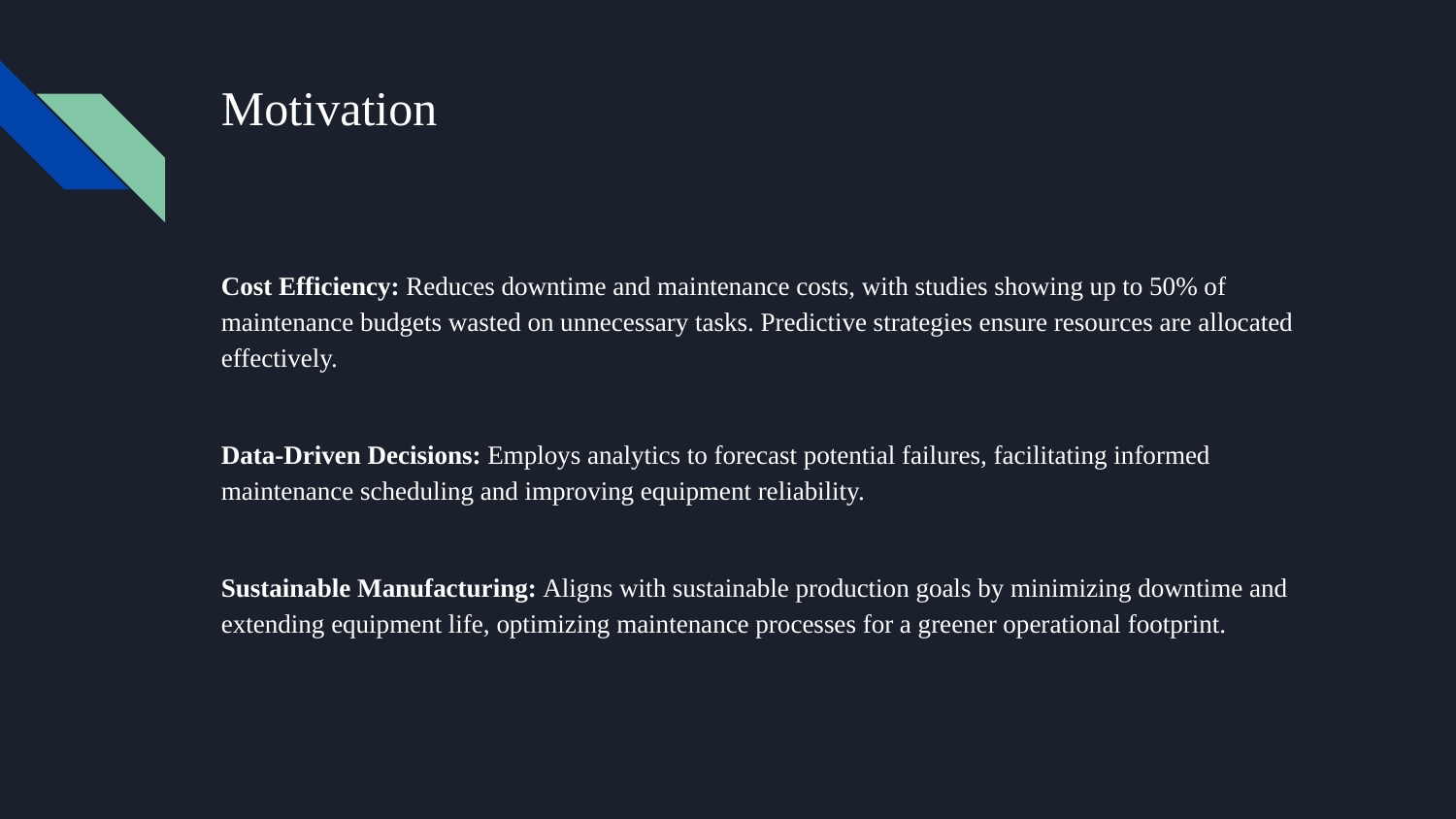

# Motivation
Cost Efficiency: Reduces downtime and maintenance costs, with studies showing up to 50% of maintenance budgets wasted on unnecessary tasks. Predictive strategies ensure resources are allocated effectively.

Data-Driven Decisions: Employs analytics to forecast potential failures, facilitating informed maintenance scheduling and improving equipment reliability.

Sustainable Manufacturing: Aligns with sustainable production goals by minimizing downtime and extending equipment life, optimizing maintenance processes for a greener operational footprint.